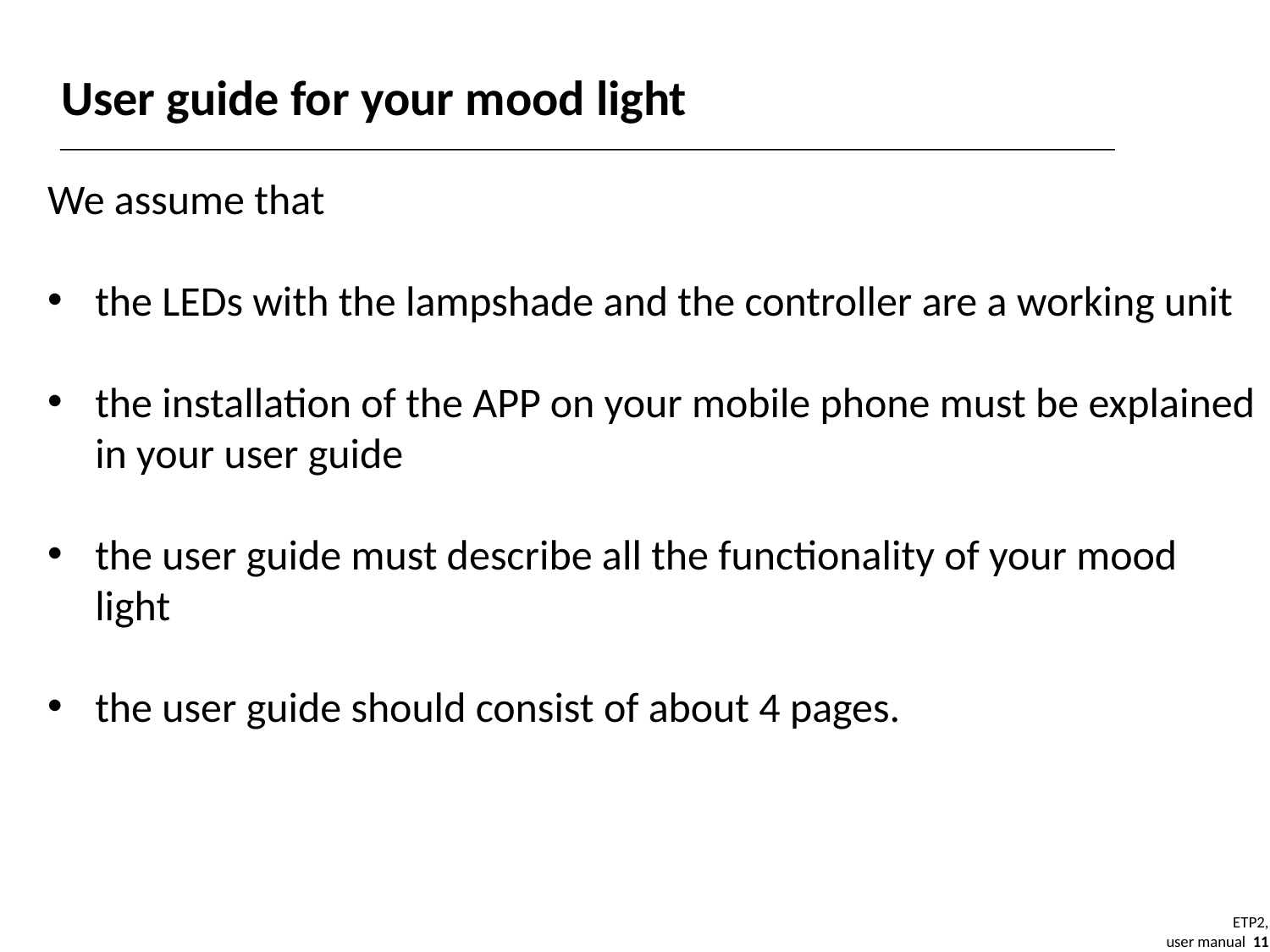

User guide for your mood light
We assume that

the LEDs with the lampshade and the controller are a working unit

the installation of the APP on your mobile phone must be explained in your user guide

the user guide must describe all the functionality of your mood light

the user guide should consist of about 4 pages.